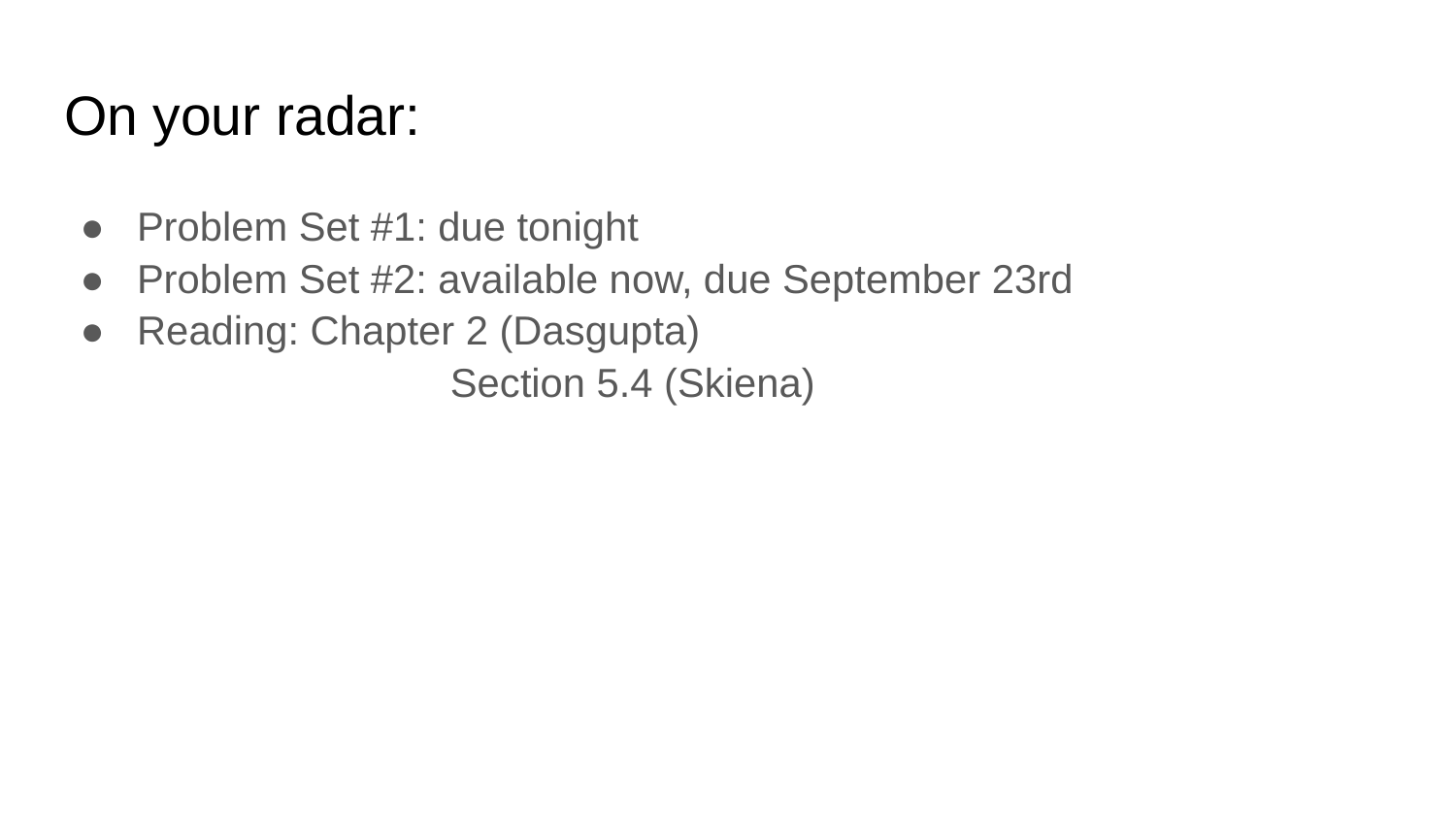

# On your radar:
Problem Set #1: due tonight
Problem Set #2: available now, due September 23rd
Reading: Chapter 2 (Dasgupta)
		  Section 5.4 (Skiena)